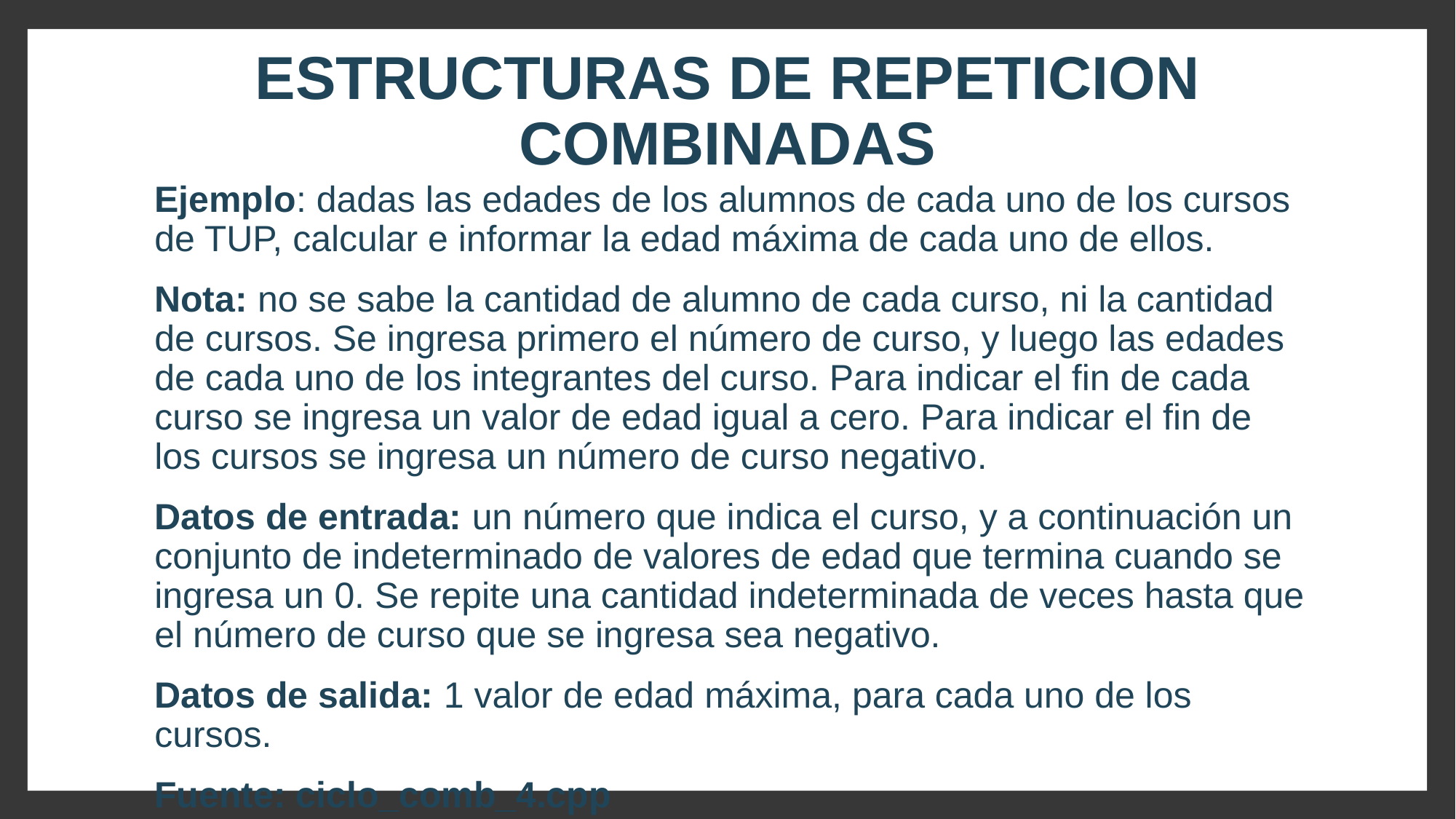

# ESTRUCTURAS DE REPETICION COMBINADAS
Ejemplo: dadas las edades de los alumnos de cada uno de los cursos de TUP, calcular e informar la edad máxima de cada uno de ellos.
Nota: no se sabe la cantidad de alumno de cada curso, ni la cantidad de cursos. Se ingresa primero el número de curso, y luego las edades de cada uno de los integrantes del curso. Para indicar el fin de cada curso se ingresa un valor de edad igual a cero. Para indicar el fin de los cursos se ingresa un número de curso negativo.
Datos de entrada: un número que indica el curso, y a continuación un conjunto de indeterminado de valores de edad que termina cuando se ingresa un 0. Se repite una cantidad indeterminada de veces hasta que el número de curso que se ingresa sea negativo.
Datos de salida: 1 valor de edad máxima, para cada uno de los cursos.
Fuente: ciclo_comb_4.cpp